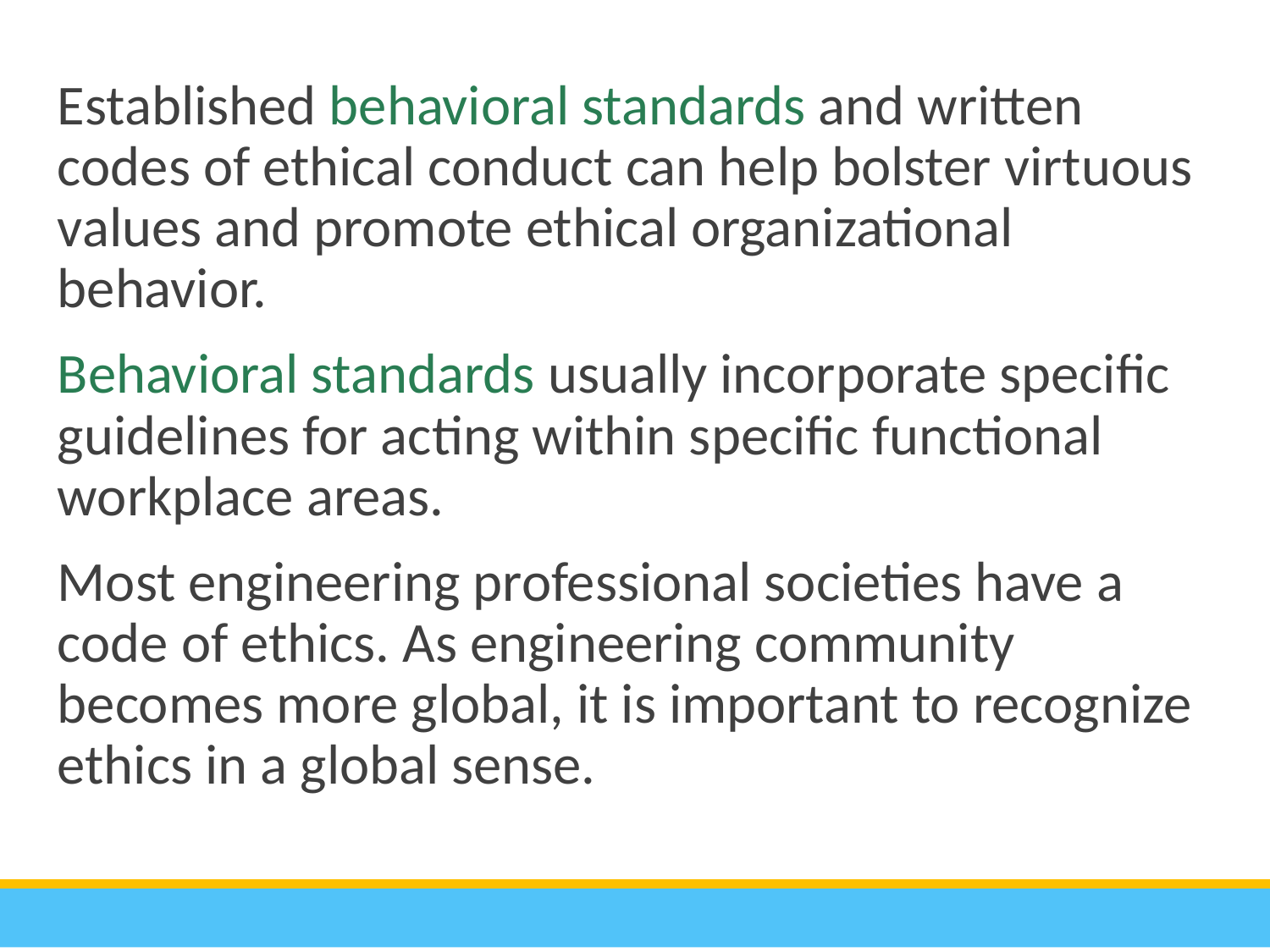

Established behavioral standards and written codes of ethical conduct can help bolster virtuous values and promote ethical organizational behavior.
Behavioral standards usually incorporate specific guidelines for acting within specific functional workplace areas.
Most engineering professional societies have a code of ethics. As engineering community becomes more global, it is important to recognize ethics in a global sense.